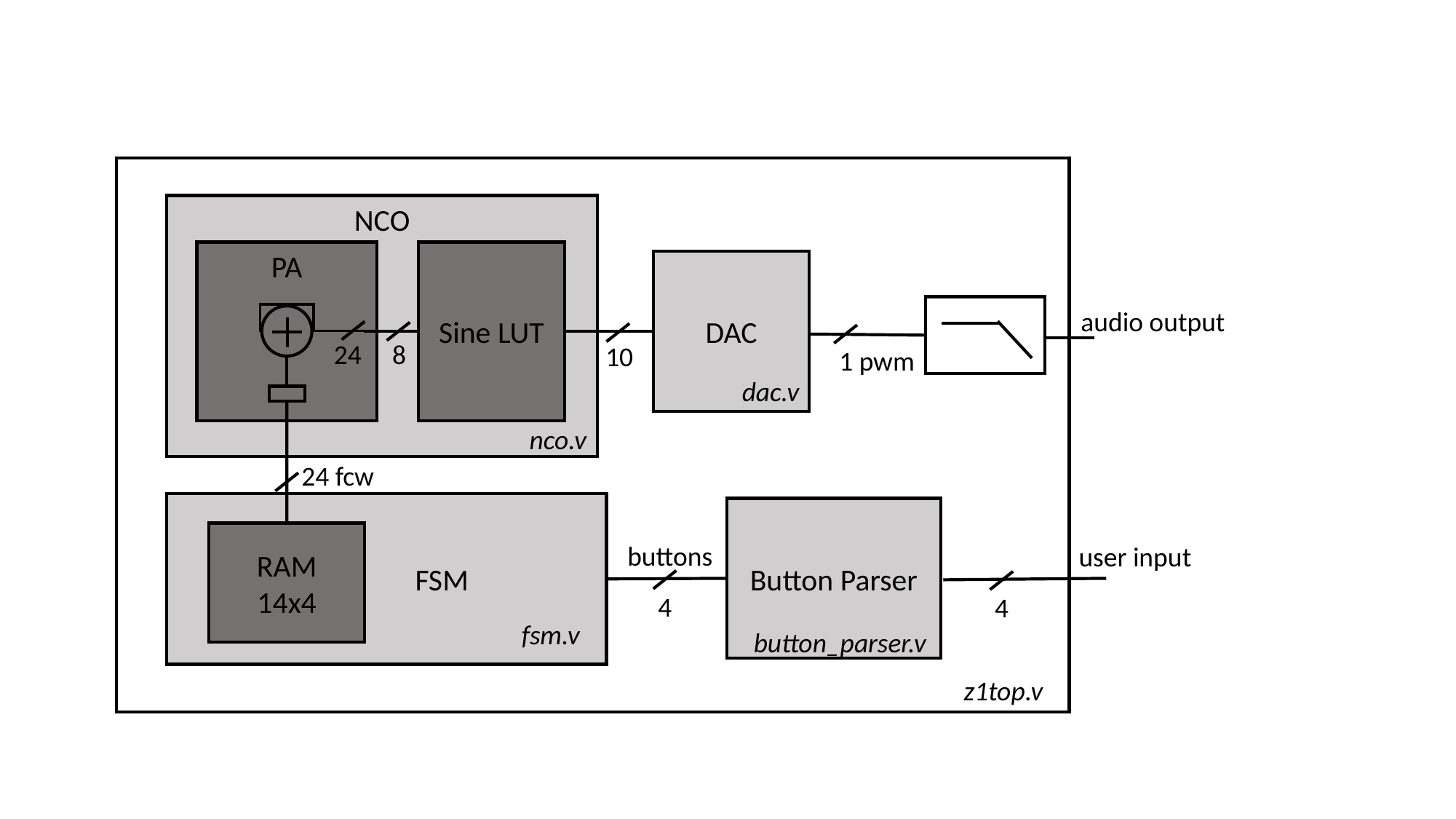

NCO
PA
Sine LUT
DAC

audio output

24
8
10
1 pwm
dac.v

nco.v
24 fcw
                FSM
Button Parser
button_parser.v
RAM
14x4
buttons
user input
4
4
fsm.v
z1top.v